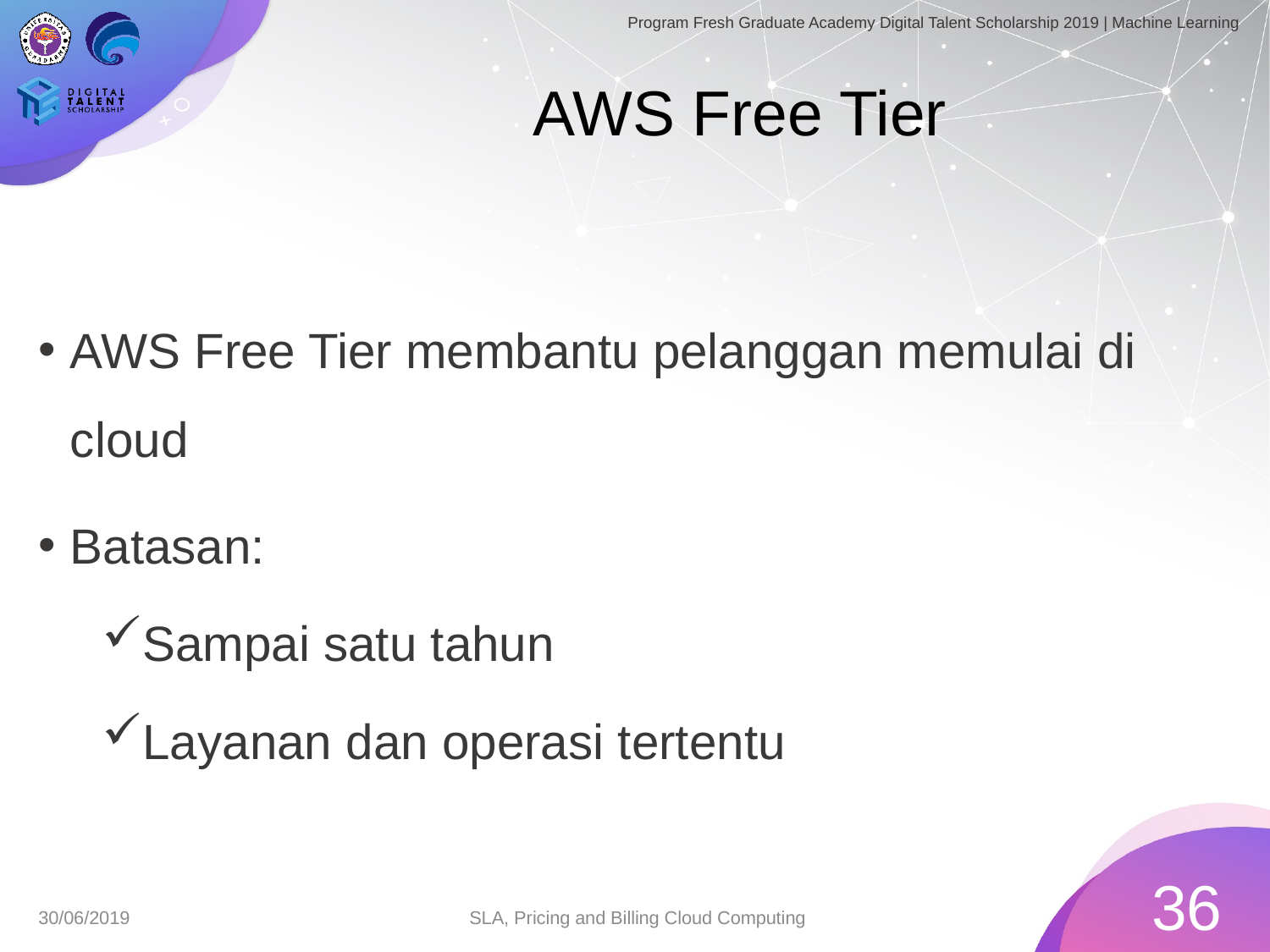

# AWS Free Tier
AWS Free Tier membantu pelanggan memulai di cloud
Batasan:
Sampai satu tahun
Layanan dan operasi tertentu
36
SLA, Pricing and Billing Cloud Computing
30/06/2019